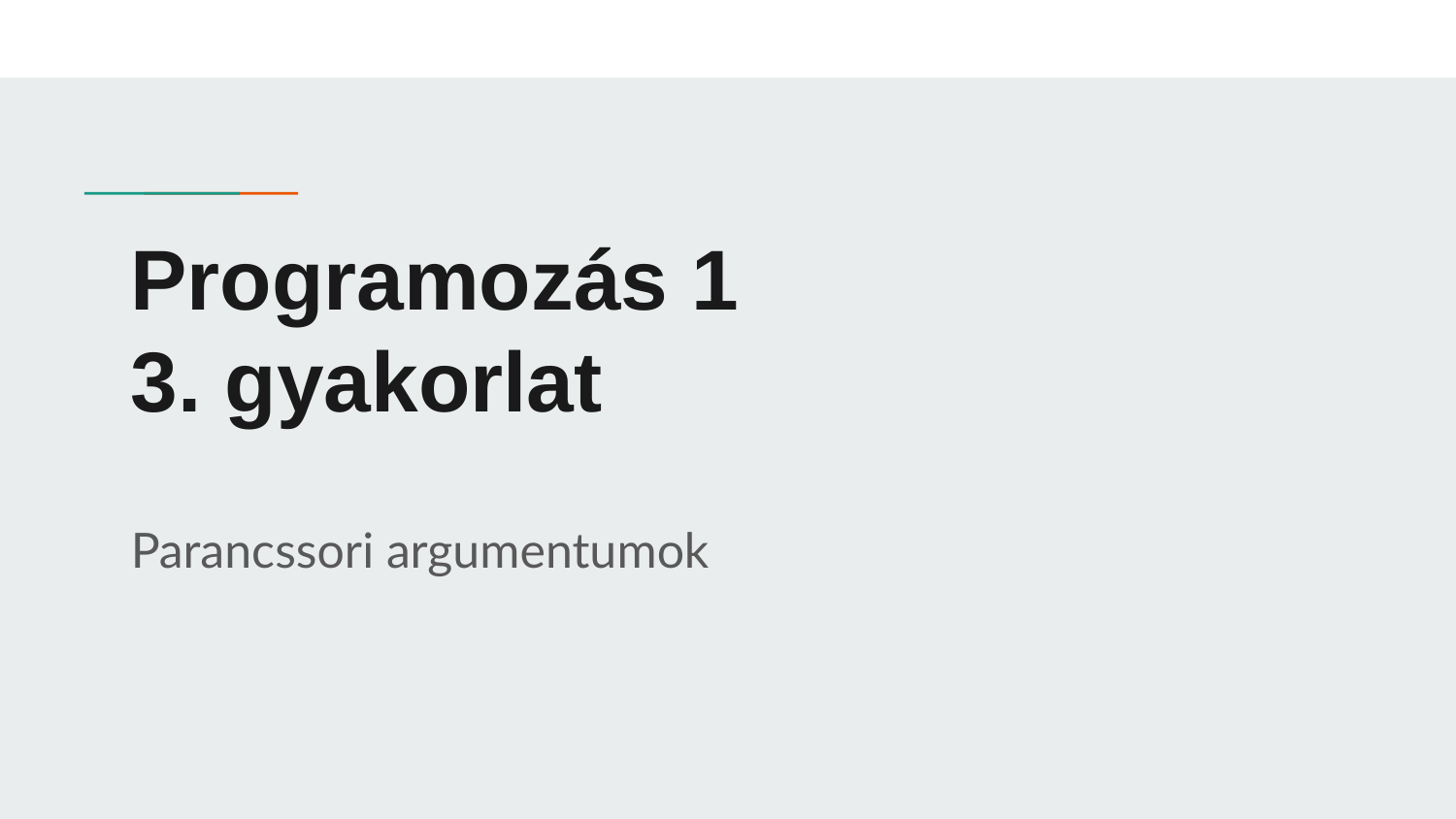

# Programozás 1 3. gyakorlat
Parancssori argumentumok